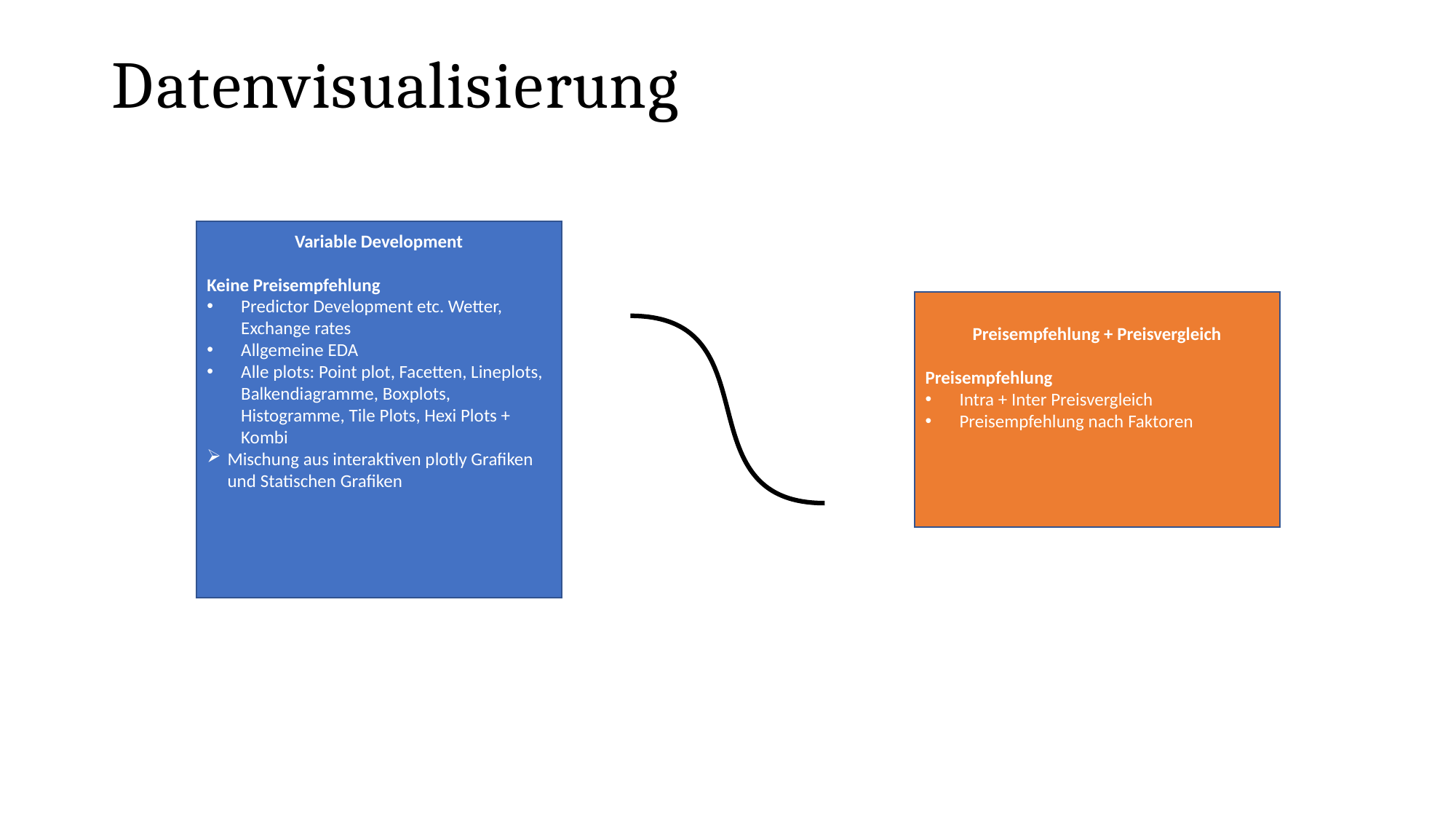

# Datenvisualisierung
Variable Development

Keine Preisempfehlung
Predictor Development etc. Wetter, Exchange rates
Allgemeine EDA
Alle plots: Point plot, Facetten, Lineplots, Balkendiagramme, Boxplots, Histogramme, Tile Plots, Hexi Plots + Kombi
Mischung aus interaktiven plotly Grafiken und Statischen Grafiken

Preisempfehlung + Preisvergleich

Preisempfehlung
Intra + Inter Preisvergleich
Preisempfehlung nach Faktoren